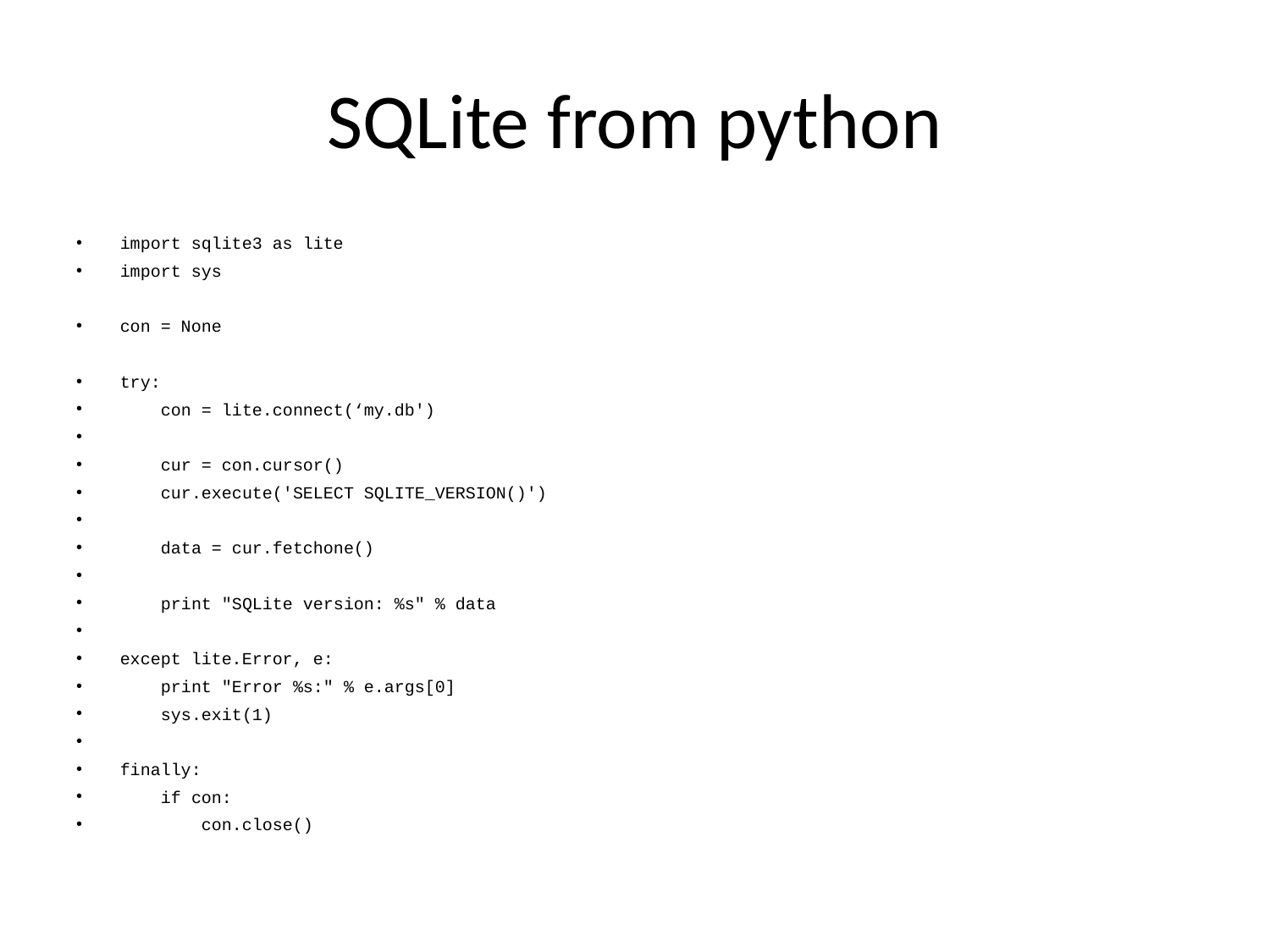

# SQLite from python
import sqlite3 as lite
import sys

con = None

try:
    con = lite.connect(‘my.db')

    cur = con.cursor()
    cur.execute('SELECT SQLITE_VERSION()')

    data = cur.fetchone()

    print "SQLite version: %s" % data

except lite.Error, e:
    print "Error %s:" % e.args[0]
    sys.exit(1)

finally:
    if con:
        con.close()